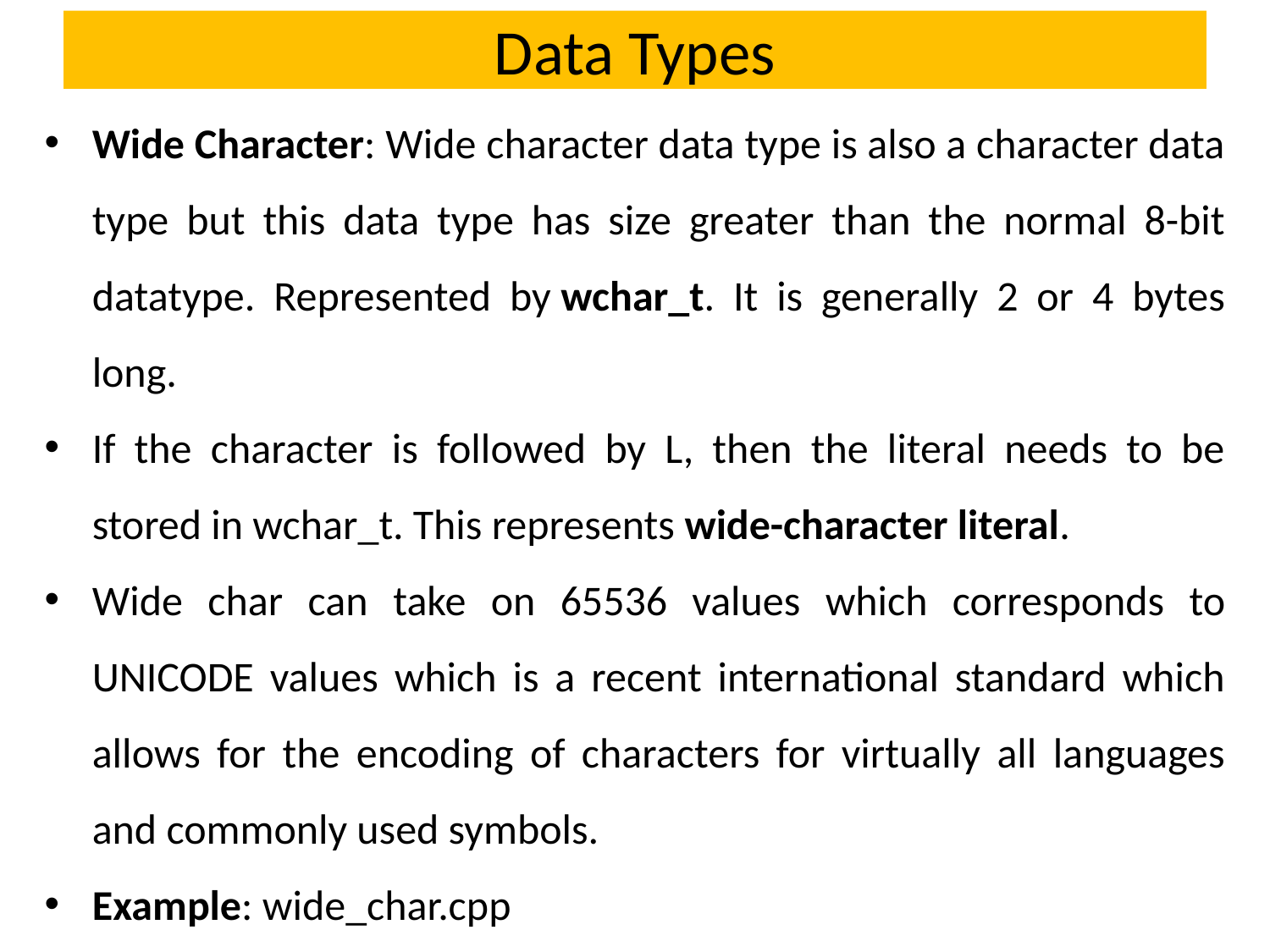

# Data Types
Wide Character: Wide character data type is also a character data type but this data type has size greater than the normal 8-bit datatype. Represented by wchar_t. It is generally 2 or 4 bytes long.
If the character is followed by L, then the literal needs to be stored in wchar_t. This represents wide-character literal.
Wide char can take on 65536 values which corresponds to UNICODE values which is a recent international standard which allows for the encoding of characters for virtually all languages and commonly used symbols.
Example: wide_char.cpp